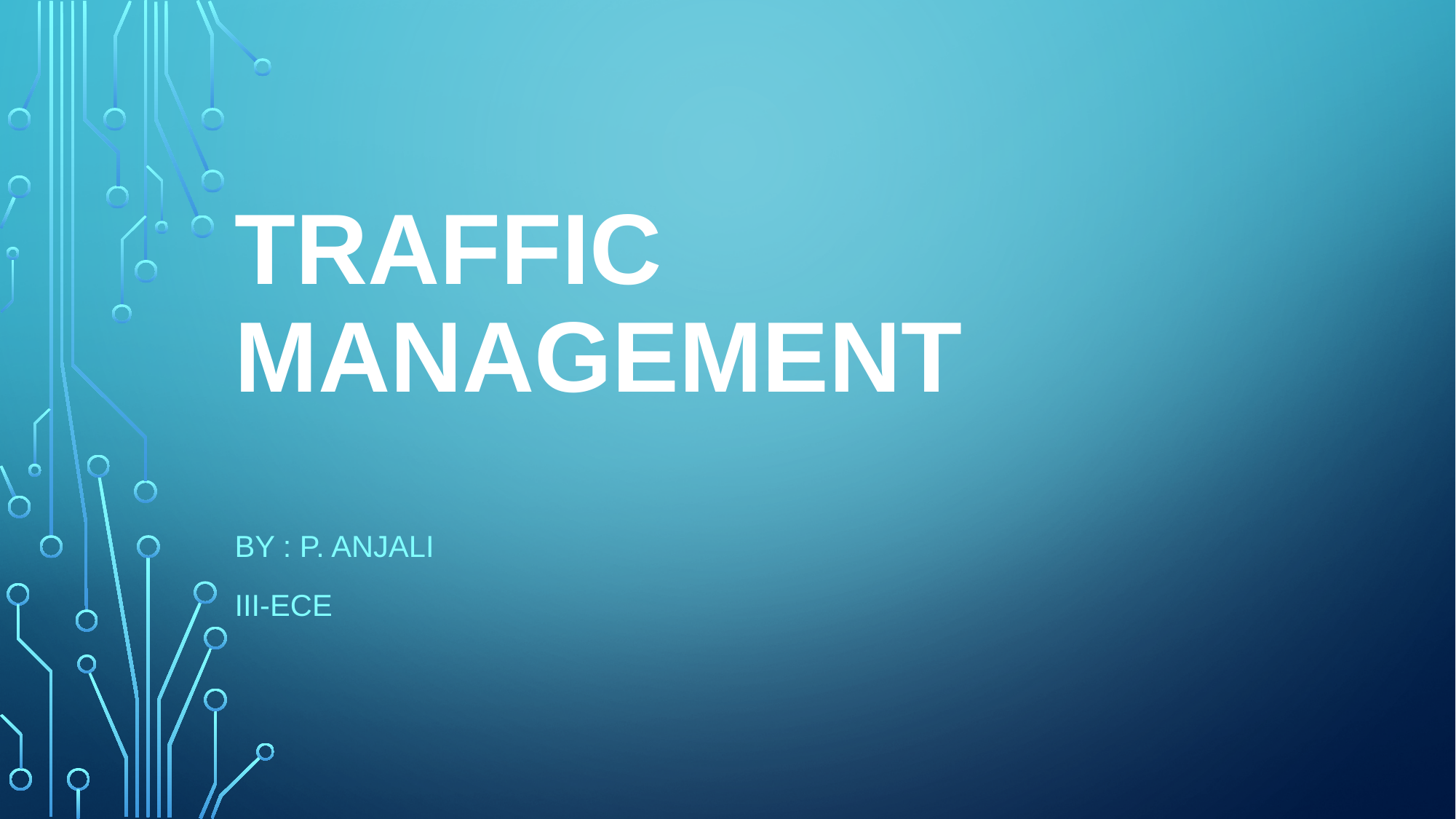

# Traffic management
By : P. Anjali
Iii-ece